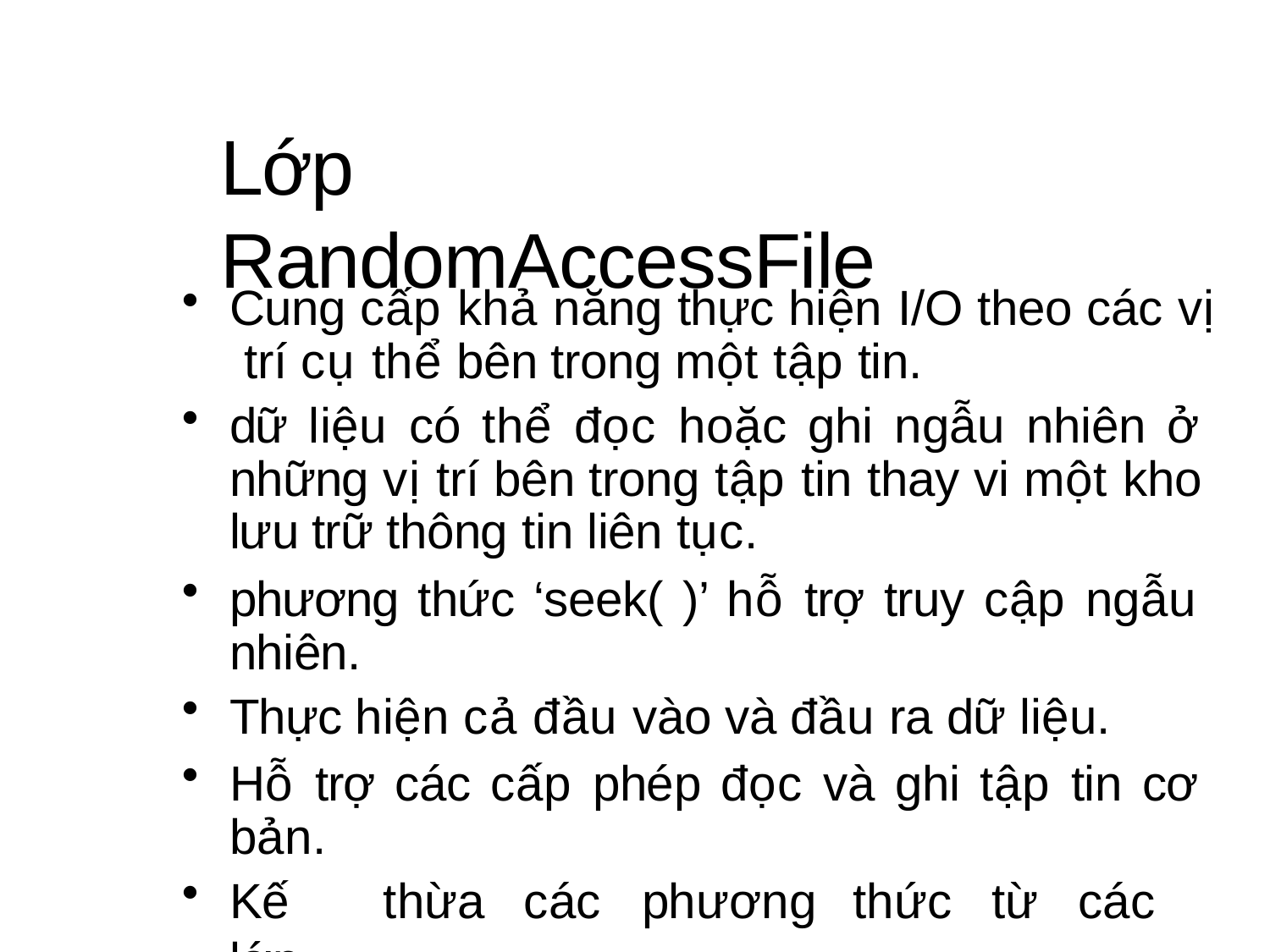

# Lớp RandomAccessFile
Cung cấp khả năng thực hiện I/O theo các vị  trí cụ thể bên trong một tập tin.
dữ liệu có thể đọc hoặc ghi ngẫu nhiên ở  những vị trí bên trong tập tin thay vi một kho  lưu trữ thông tin liên tục.
phương thức ‘seek( )’ hỗ trợ truy cập ngẫu  nhiên.
Thực hiện cả đầu vào và đầu ra dữ liệu.
Hỗ trợ các cấp phép đọc và ghi tập tin cơ  bản.
Kế	thừa	các	phương	thức	từ	các	lớp